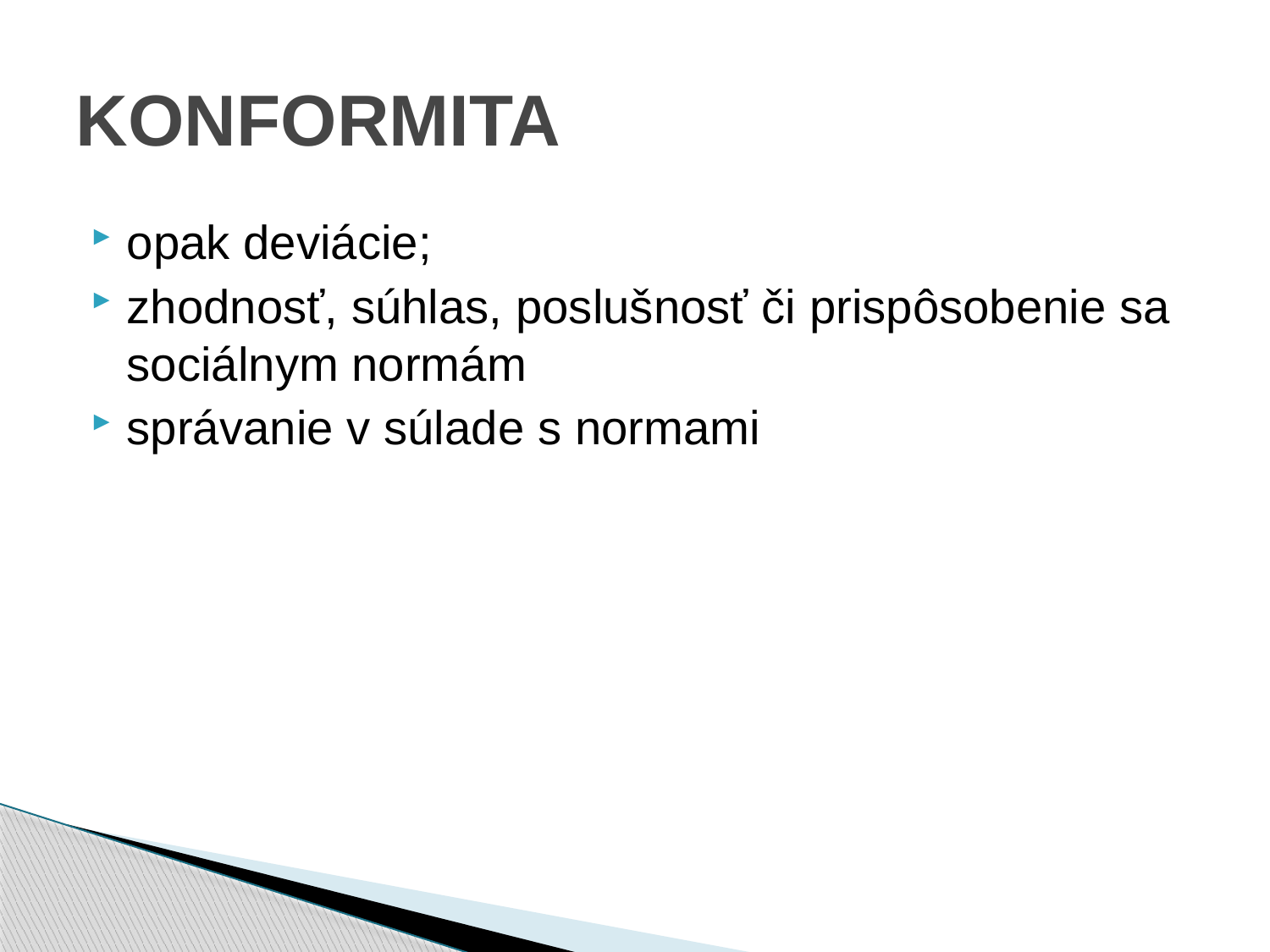

# KONFORMITA
opak deviácie;
zhodnosť, súhlas, poslušnosť či prispôsobenie sa sociálnym normám
správanie v súlade s normami